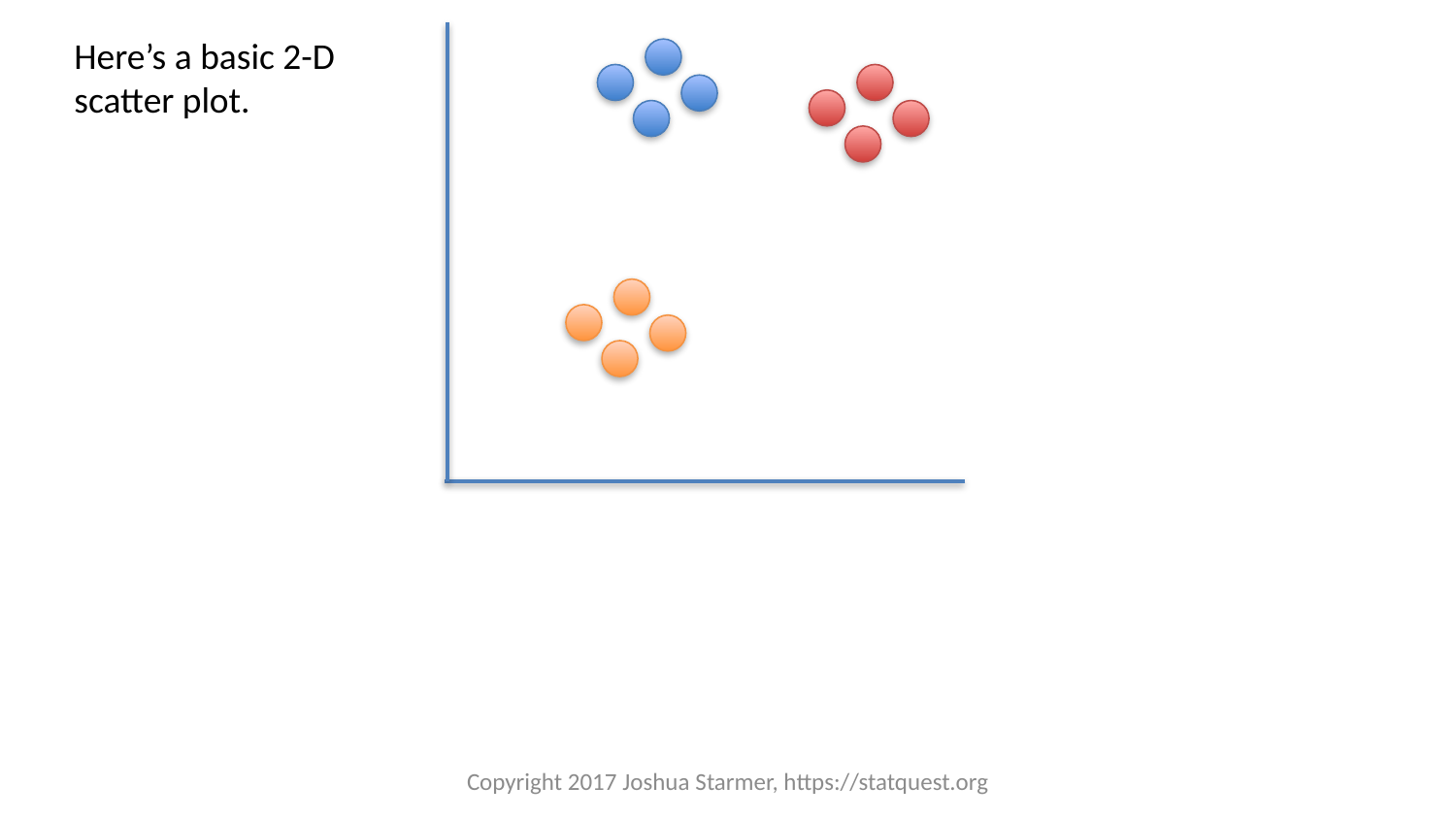

Here’s a basic 2-D scatter plot.

Copyright 2017 Joshua Starmer, https://statquest.org